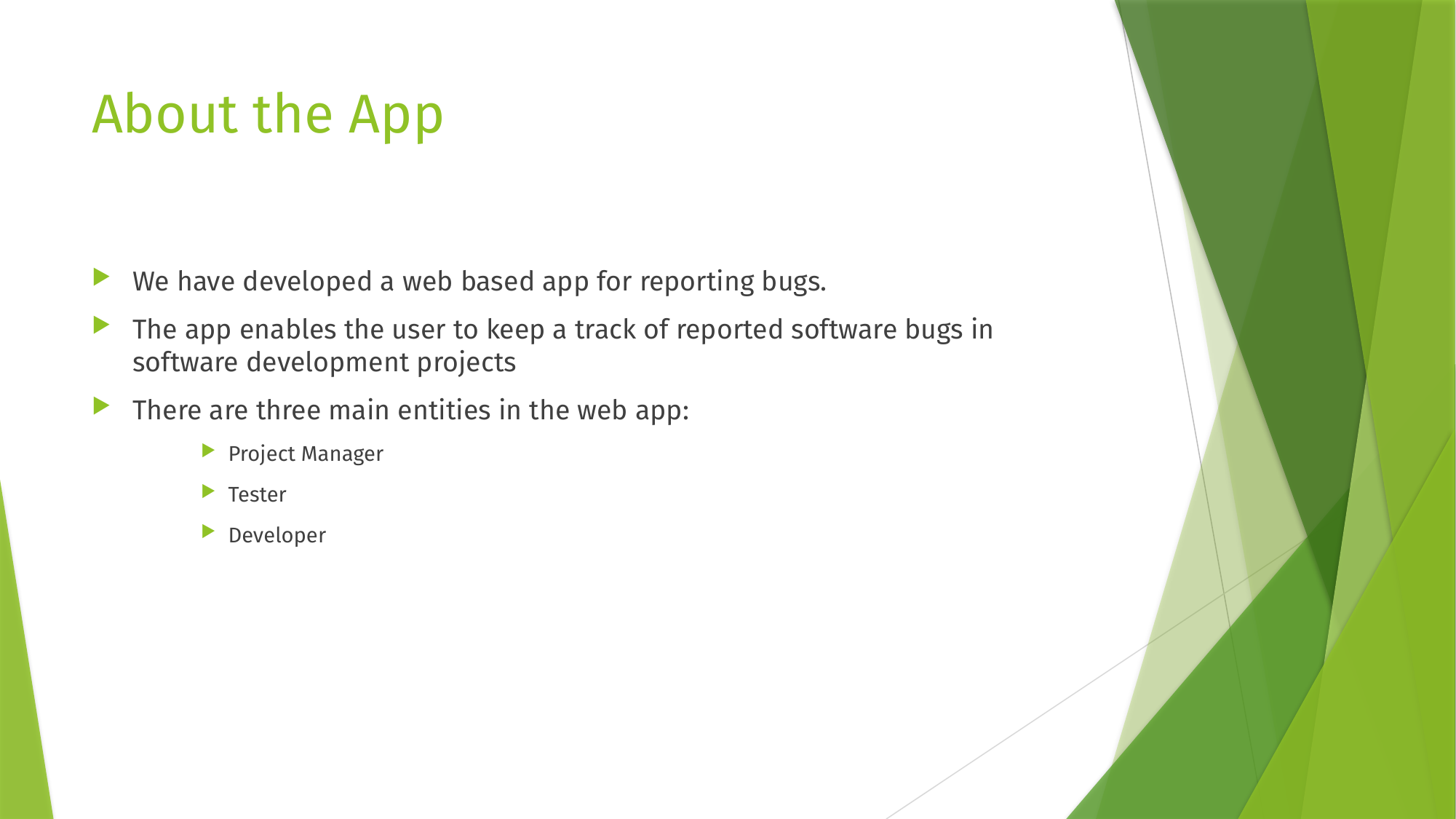

# About the App
We have developed a web based app for reporting bugs.
The app enables the user to keep a track of reported software bugs in software development projects
There are three main entities in the web app:
Project Manager
Tester
Developer